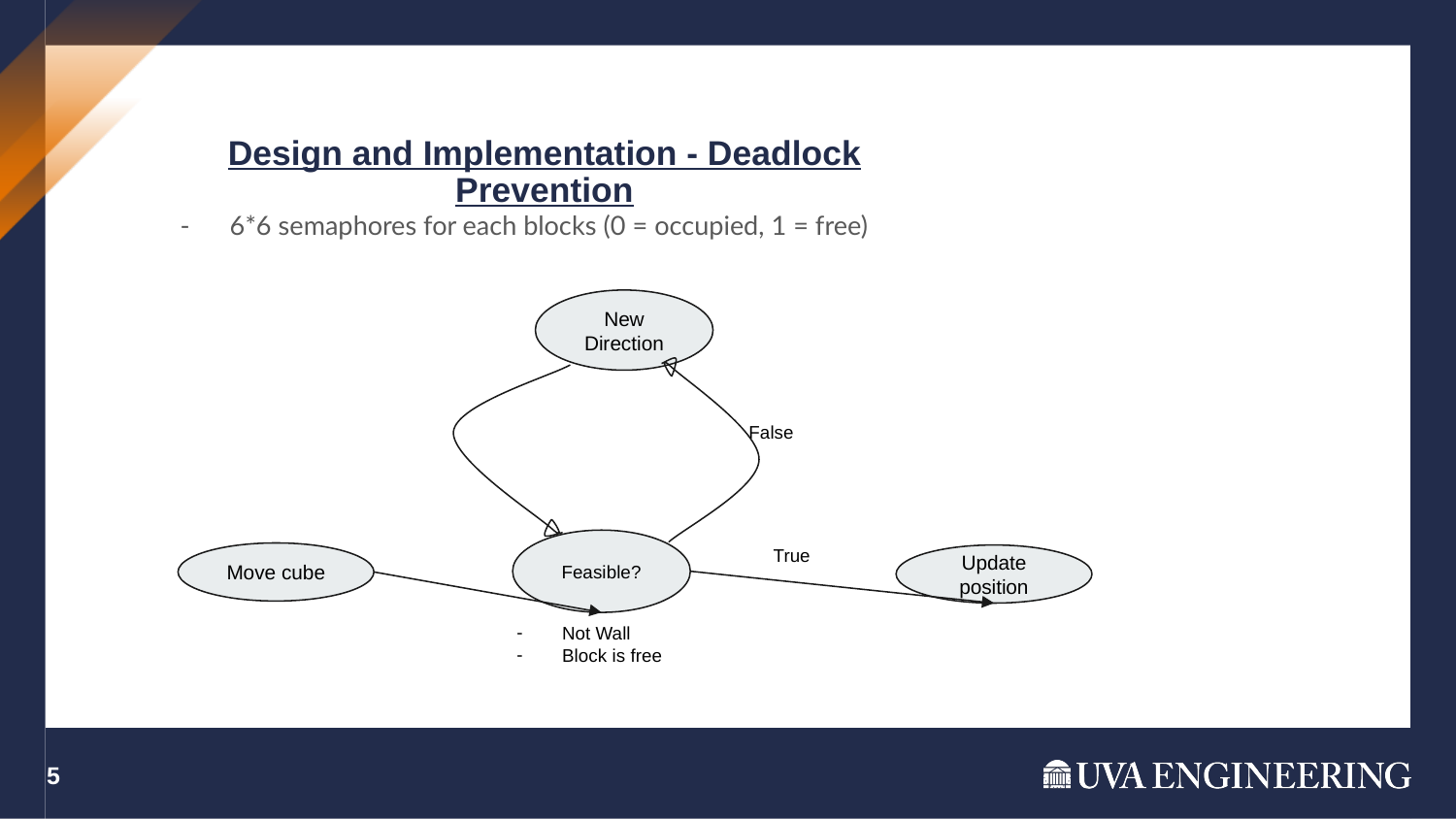

Design and Implementation - Deadlock Prevention
6*6 semaphores for each blocks (0 = occupied, 1 = free)

New Direction

False
Feasible?
True
Move cube
Update position
Not Wall
Block is free